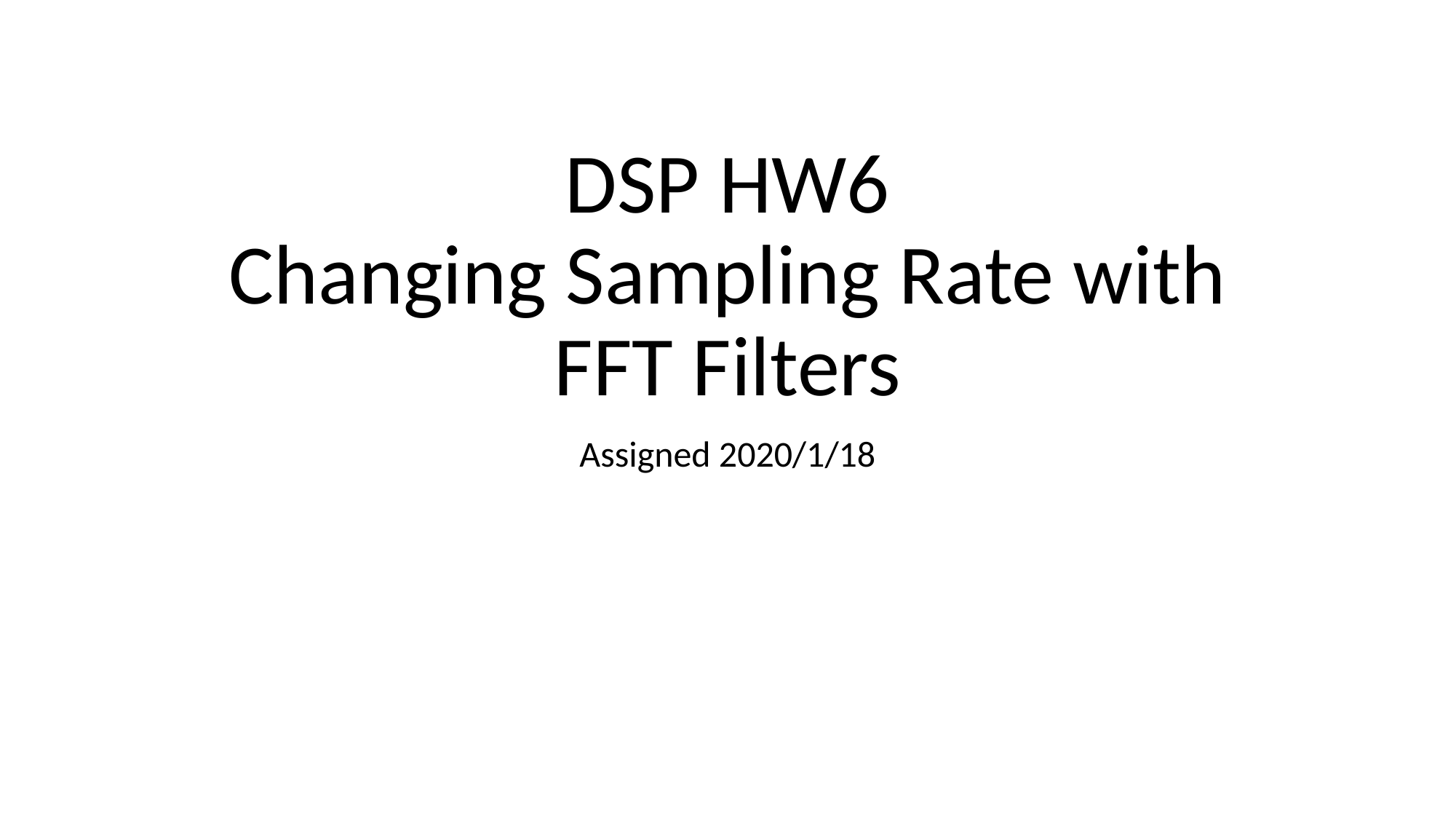

# DSP HW6 Changing Sampling Rate with FFT Filters
Assigned 2020/1/18